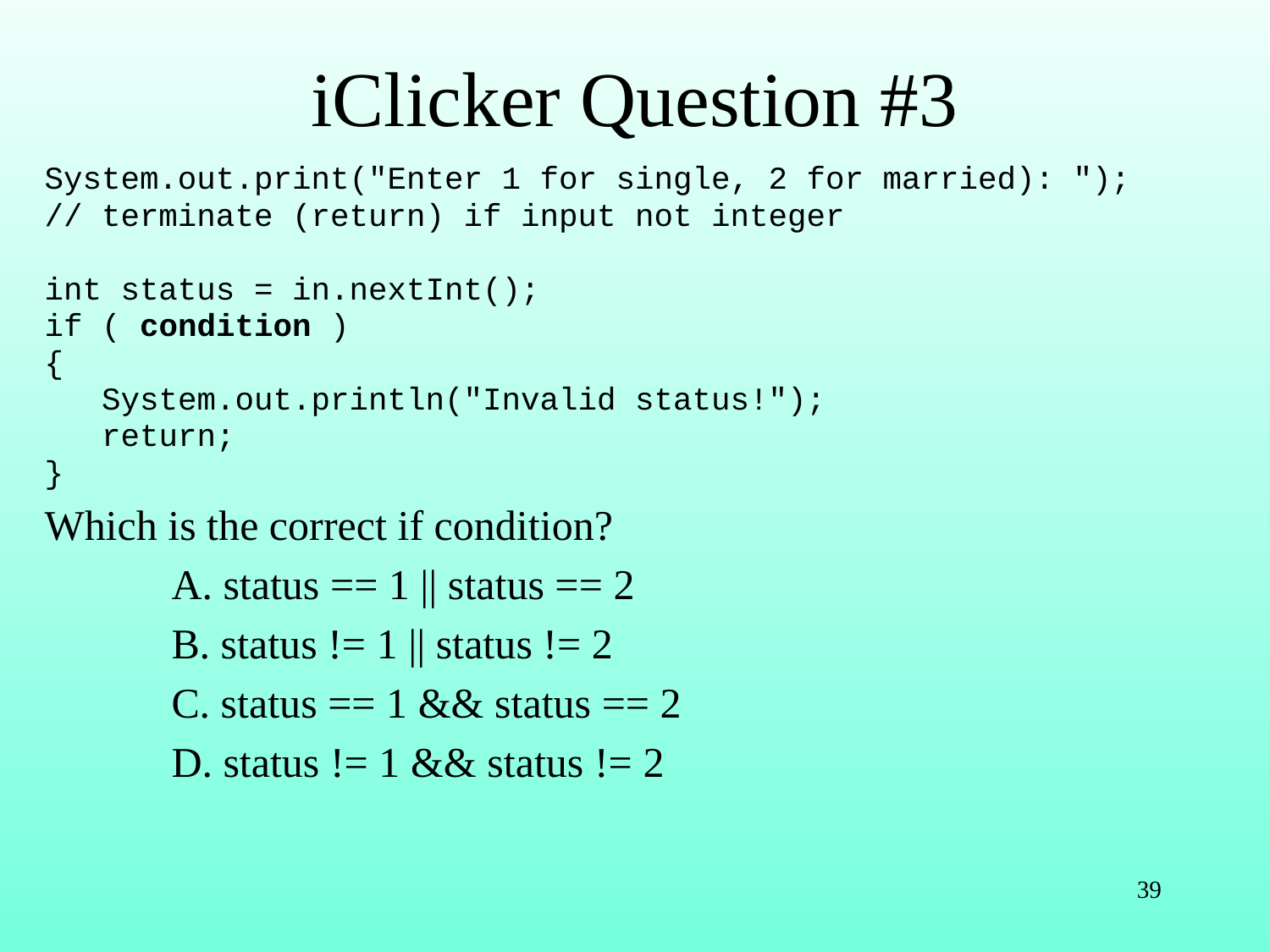

# iClicker Question #3
System.out.print("Enter 1 for single, 2 for married): ");
// terminate (return) if input not integer

int status = in.nextInt();
if ( condition )
{
   System.out.println("Invalid status!");
   return;
}
Which is the correct if condition?
	A. status == 1 || status == 2
	B. status != 1 || status != 2
	C. status == 1 && status == 2
	D. status != 1 && status != 2
39